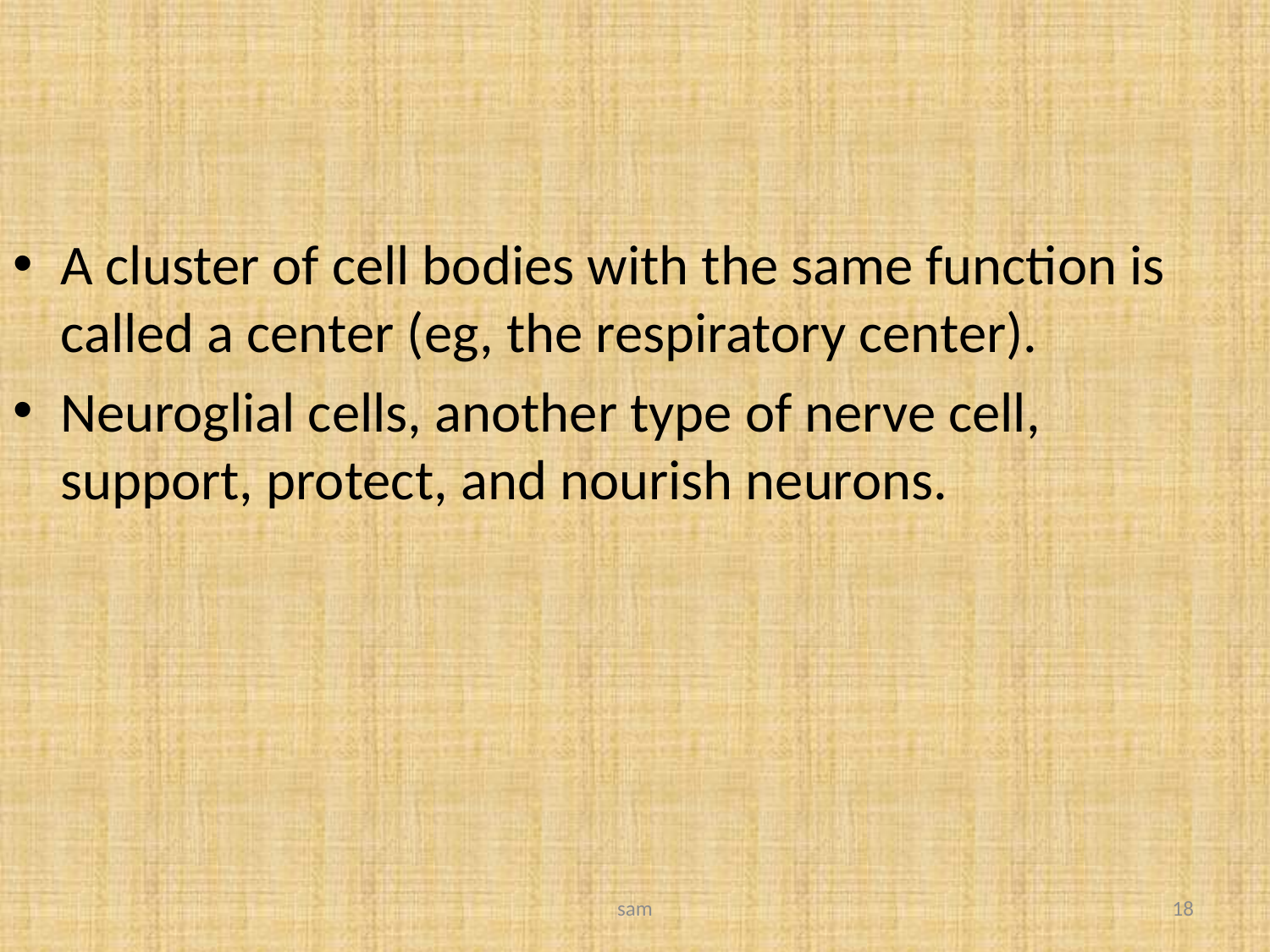

#
A cluster of cell bodies with the same function is called a center (eg, the respiratory center).
Neuroglial cells, another type of nerve cell, support, protect, and nourish neurons.
sam
18